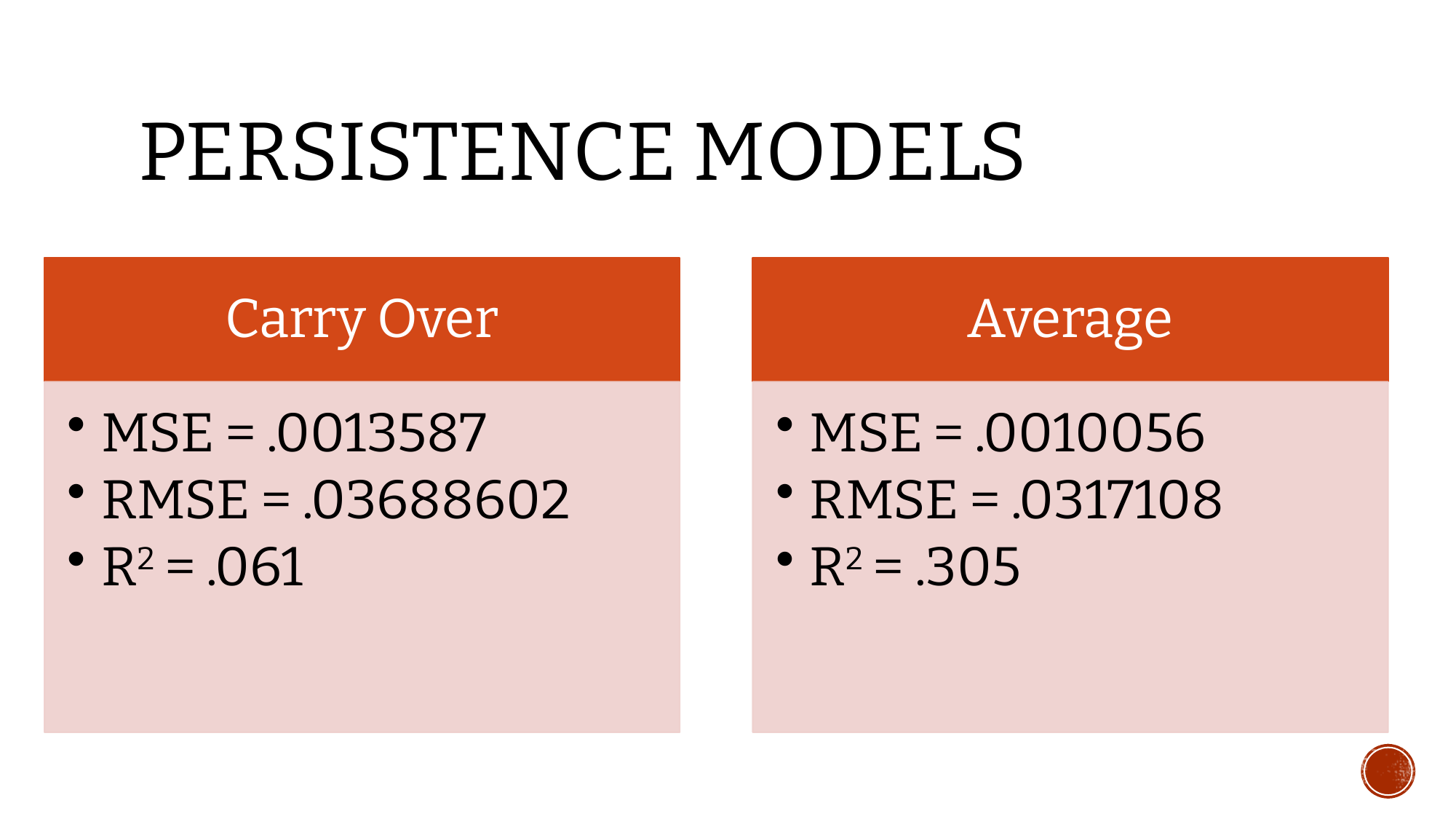

# Persistence models
Carry Over
MSE = .0013587
RMSE = .03688602
R2 = .061
Average
MSE = .0010056
RMSE = .0317108
R2 = .305